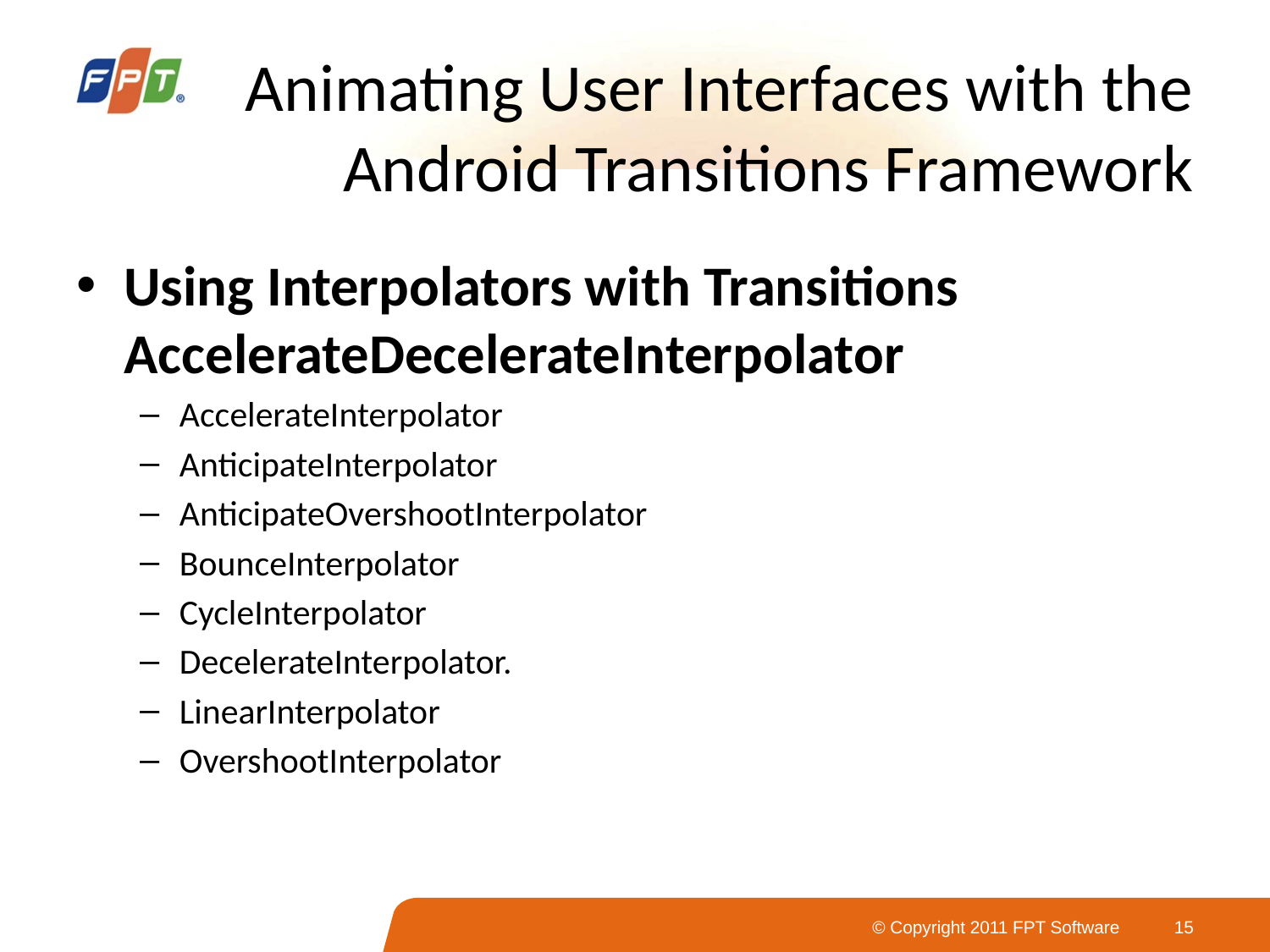

# Animating User Interfaces with the Android Transitions Framework
Using Interpolators with Transitions
AccelerateDecelerateInterpolator
AccelerateInterpolator
AnticipateInterpolator
AnticipateOvershootInterpolator
BounceInterpolator
CycleInterpolator
DecelerateInterpolator.
LinearInterpolator
OvershootInterpolator